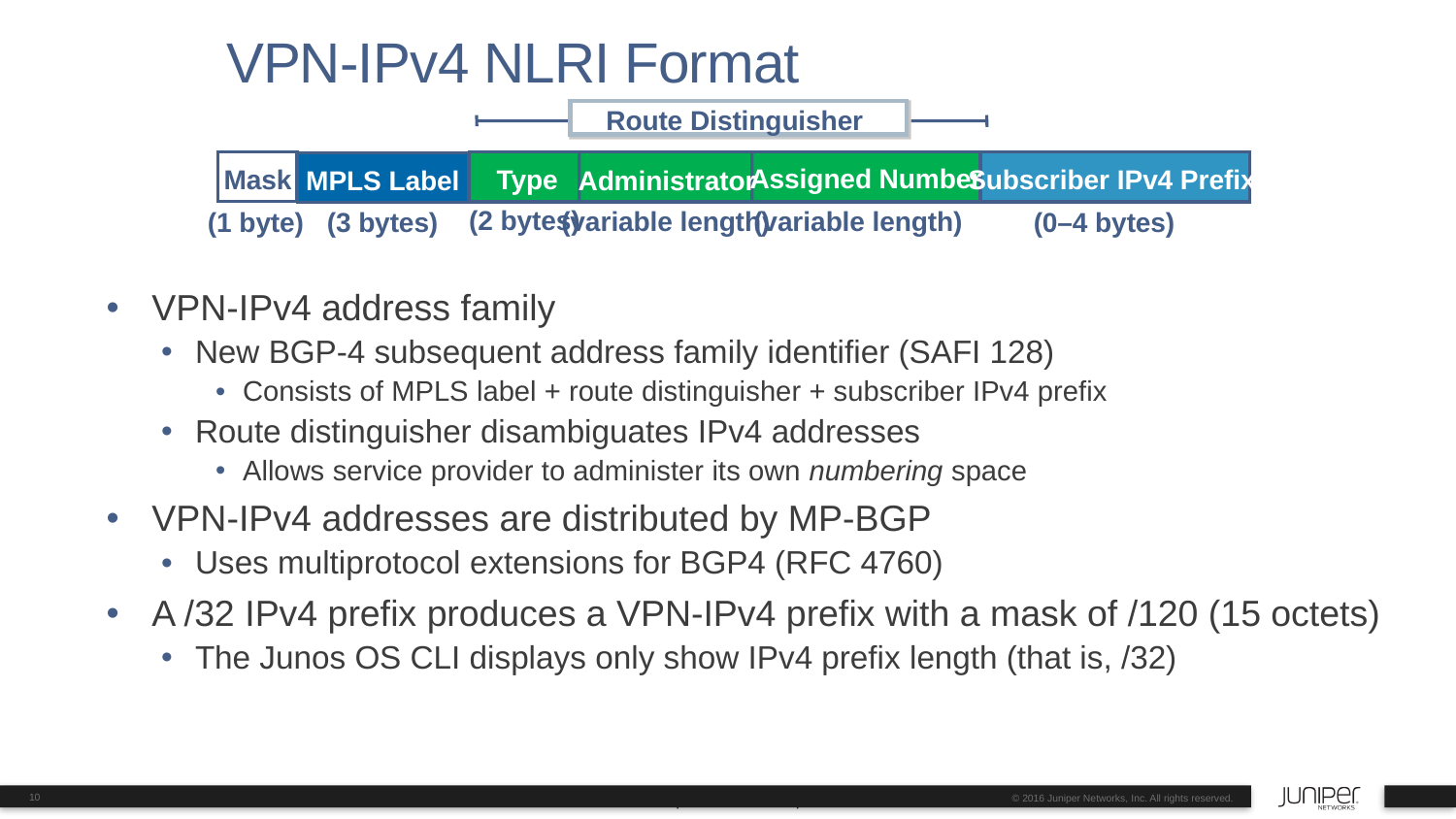

# VPN-IPv4 NLRI Format
Route Distinguisher

Mask

MPLS Label

Type
Subscriber IPv4 Prefix
Administrator
Assigned Number
(2 bytes)
(variable length)
(variable length)
(3 bytes)
(0–4 bytes)
(1 byte)
VPN-IPv4 address family
New BGP-4 subsequent address family identifier (SAFI 128)
Consists of MPLS label + route distinguisher + subscriber IPv4 prefix
Route distinguisher disambiguates IPv4 addresses
Allows service provider to administer its own numbering space
VPN-IPv4 addresses are distributed by MP-BGP
Uses multiprotocol extensions for BGP4 (RFC 4760)
A /32 IPv4 prefix produces a VPN-IPv4 prefix with a mask of /120 (15 octets)
The Junos OS CLI displays only show IPv4 prefix length (that is, /32)